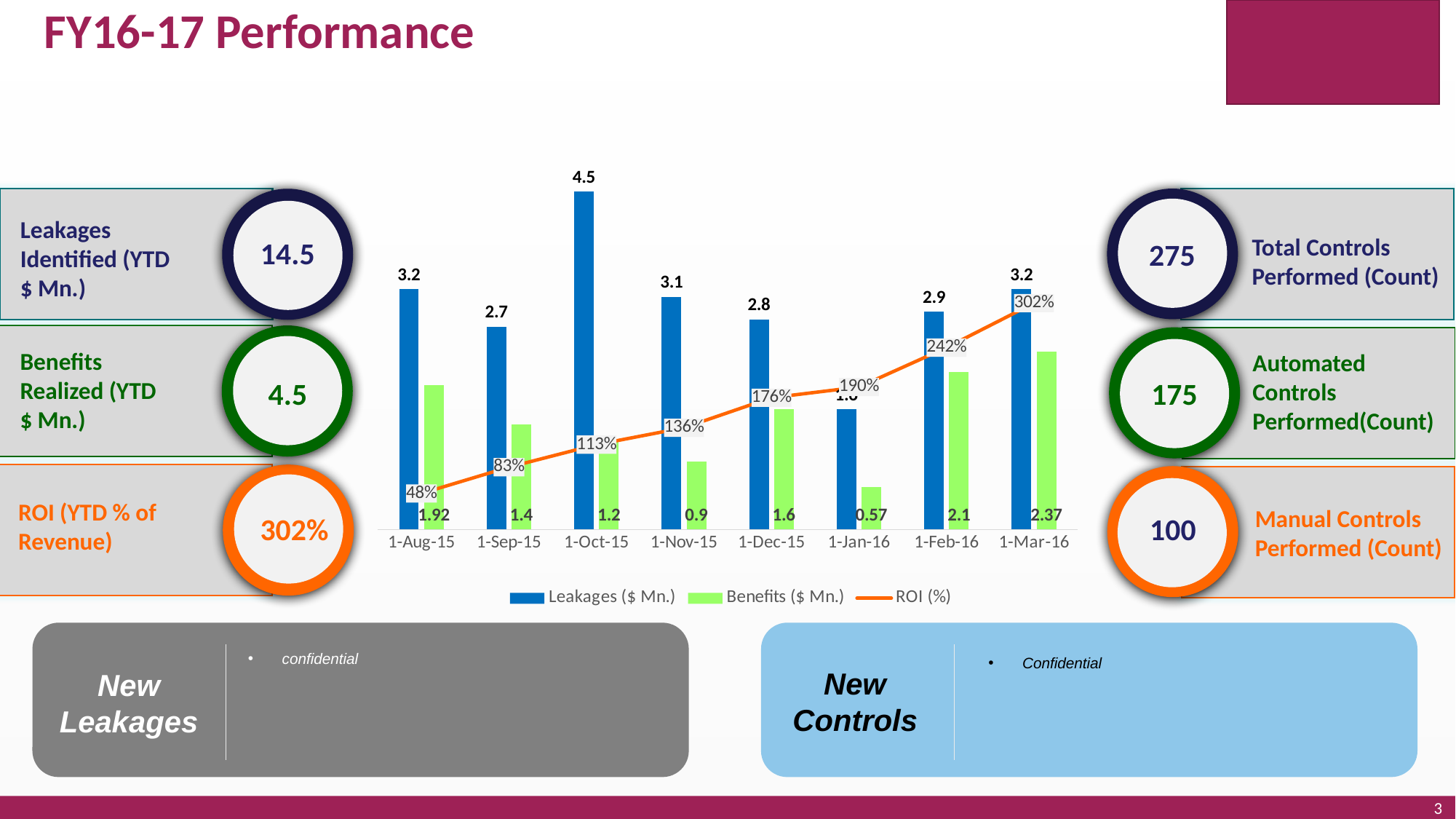

# FY16-17 Performance

### Chart

| Category | Leakages ($ Mn.) | Benefits ($ Mn.) | ROI (%) |
|---|---|---|---|
| 42217 | 3.2 | 1.92 | 0.48 |
| 42248 | 2.7 | 1.4 | 0.83 |
| 42278 | 4.5 | 1.2 | 1.13 |
| 42309 | 3.1 | 0.9 | 1.355 |
| 42339 | 2.8 | 1.6 | 1.755 |
| 42370 | 1.6 | 0.57 | 1.8975 |
| 42401 | 2.9 | 2.1 | 2.4225 |
| 42430 | 3.2 | 2.37 | 3.0149999999999997 |

Leakages Identified (YTD $ Mn.)
14.5

Total Controls Performed (Count)

275

4.5
Benefits Realized (YTD $ Mn.)

175

Automated Controls Performed(Count)

302%
ROI (YTD % of Revenue)

100

Manual Controls Performed (Count)

confidential

Confidential
New Controls
New Leakages
3